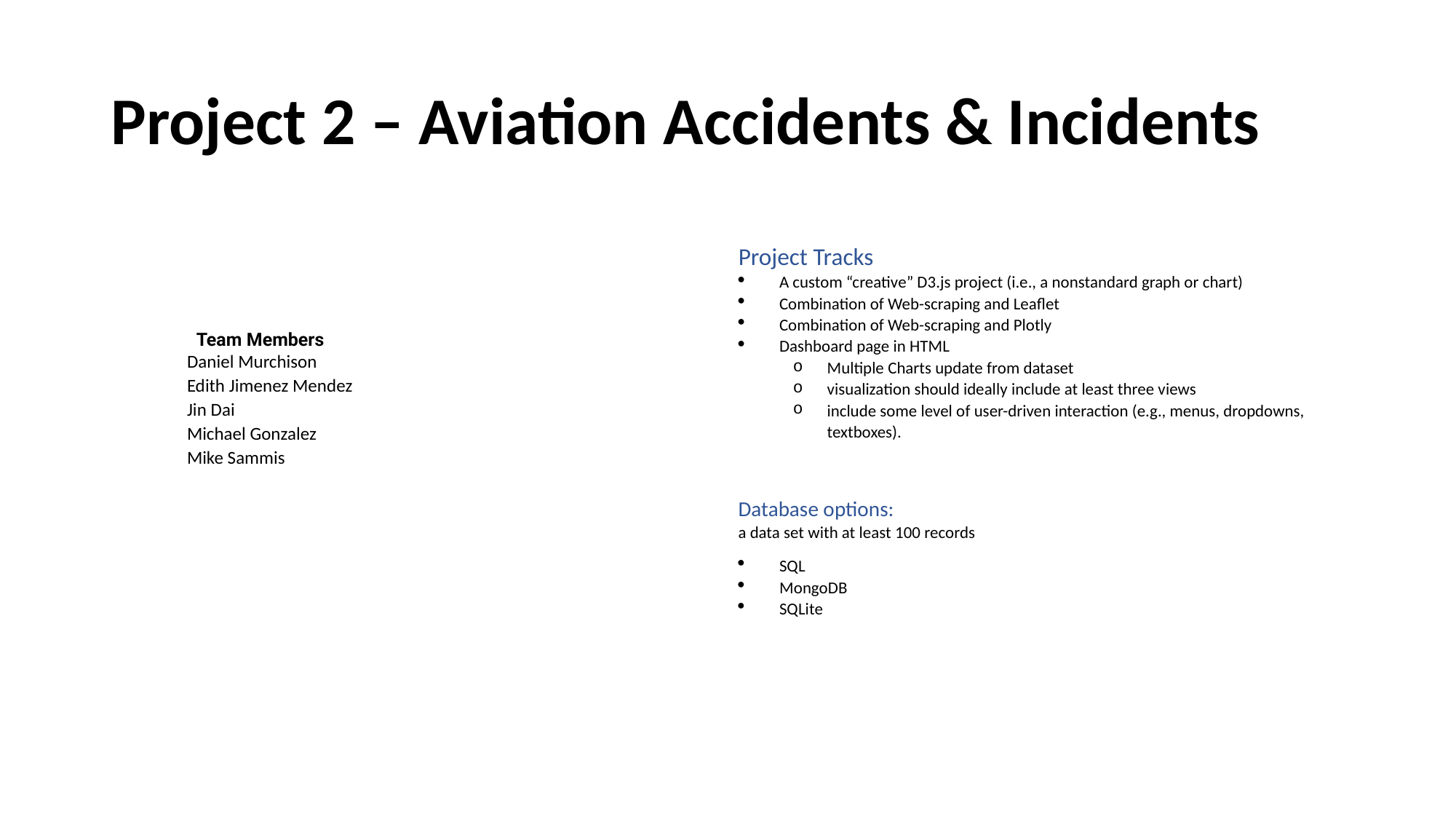

# Project 2 – Aviation Accidents & Incidents
Project Tracks
A custom “creative” D3.js project (i.e., a nonstandard graph or chart)
Combination of Web-scraping and Leaflet
Combination of Web-scraping and Plotly
Dashboard page in HTML
Multiple Charts update from dataset
visualization should ideally include at least three views
include some level of user-driven interaction (e.g., menus, dropdowns, textboxes).
| Team Members |
| --- |
| Daniel Murchison |
| Edith Jimenez Mendez |
| Jin Dai |
| Michael Gonzalez |
| Mike Sammis |
Database options:
a data set with at least 100 records
SQL
MongoDB
SQLite